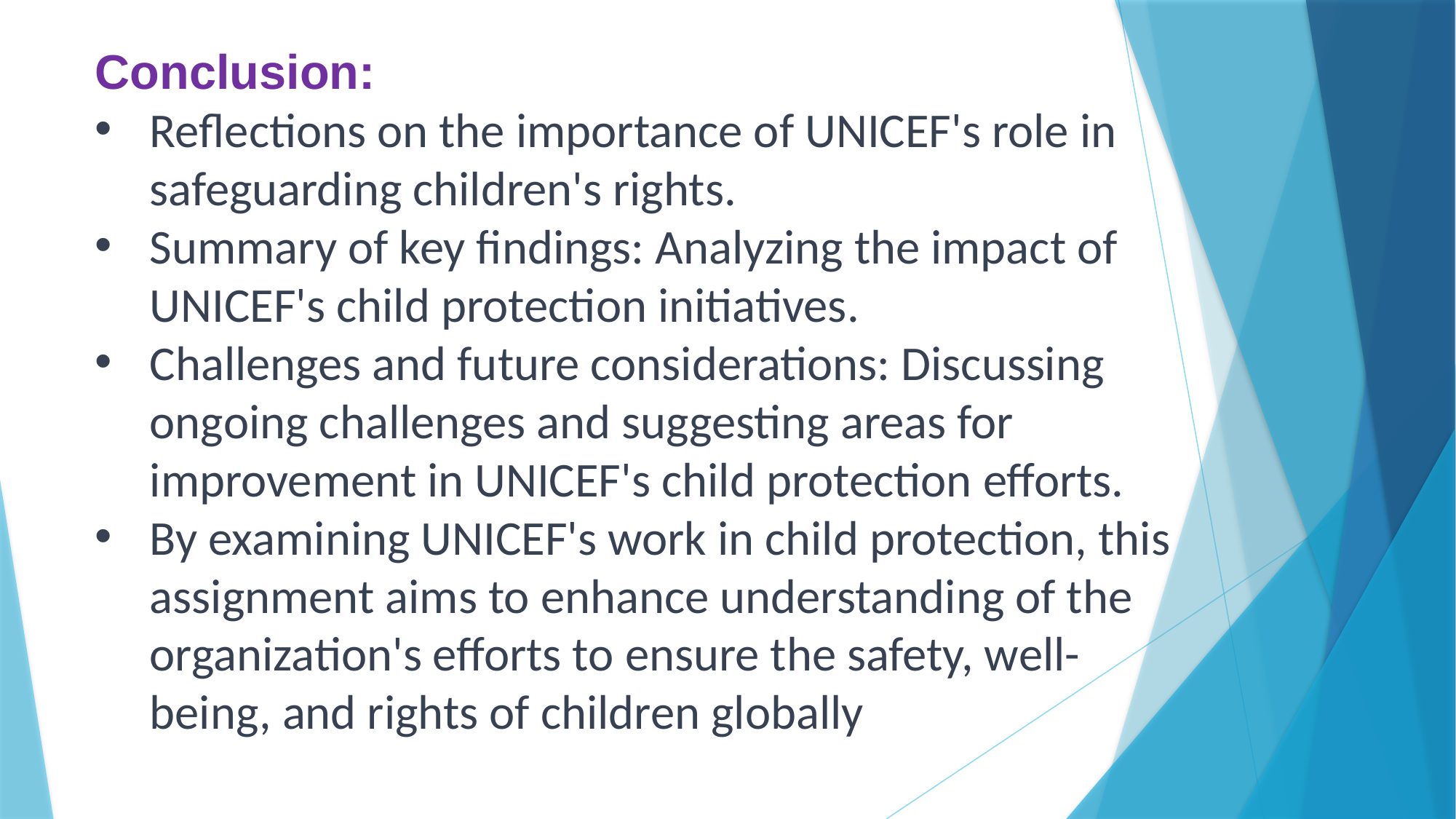

Conclusion:
Reflections on the importance of UNICEF's role in safeguarding children's rights.
Summary of key findings: Analyzing the impact of UNICEF's child protection initiatives.
Challenges and future considerations: Discussing ongoing challenges and suggesting areas for improvement in UNICEF's child protection efforts.
By examining UNICEF's work in child protection, this assignment aims to enhance understanding of the organization's efforts to ensure the safety, well-being, and rights of children globally